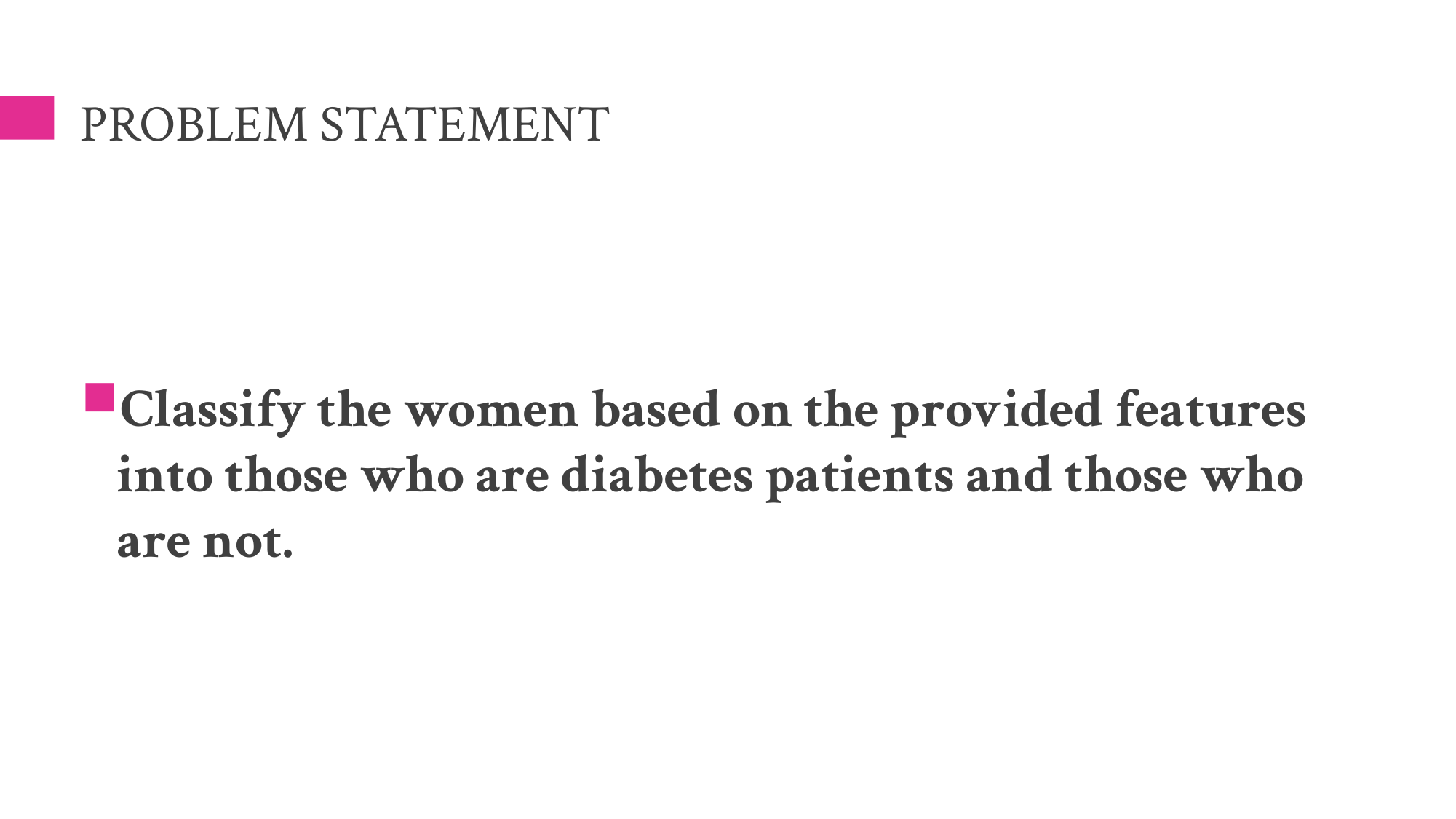

# Problem statement
Classify the women based on the provided features into those who are diabetes patients and those who are not.